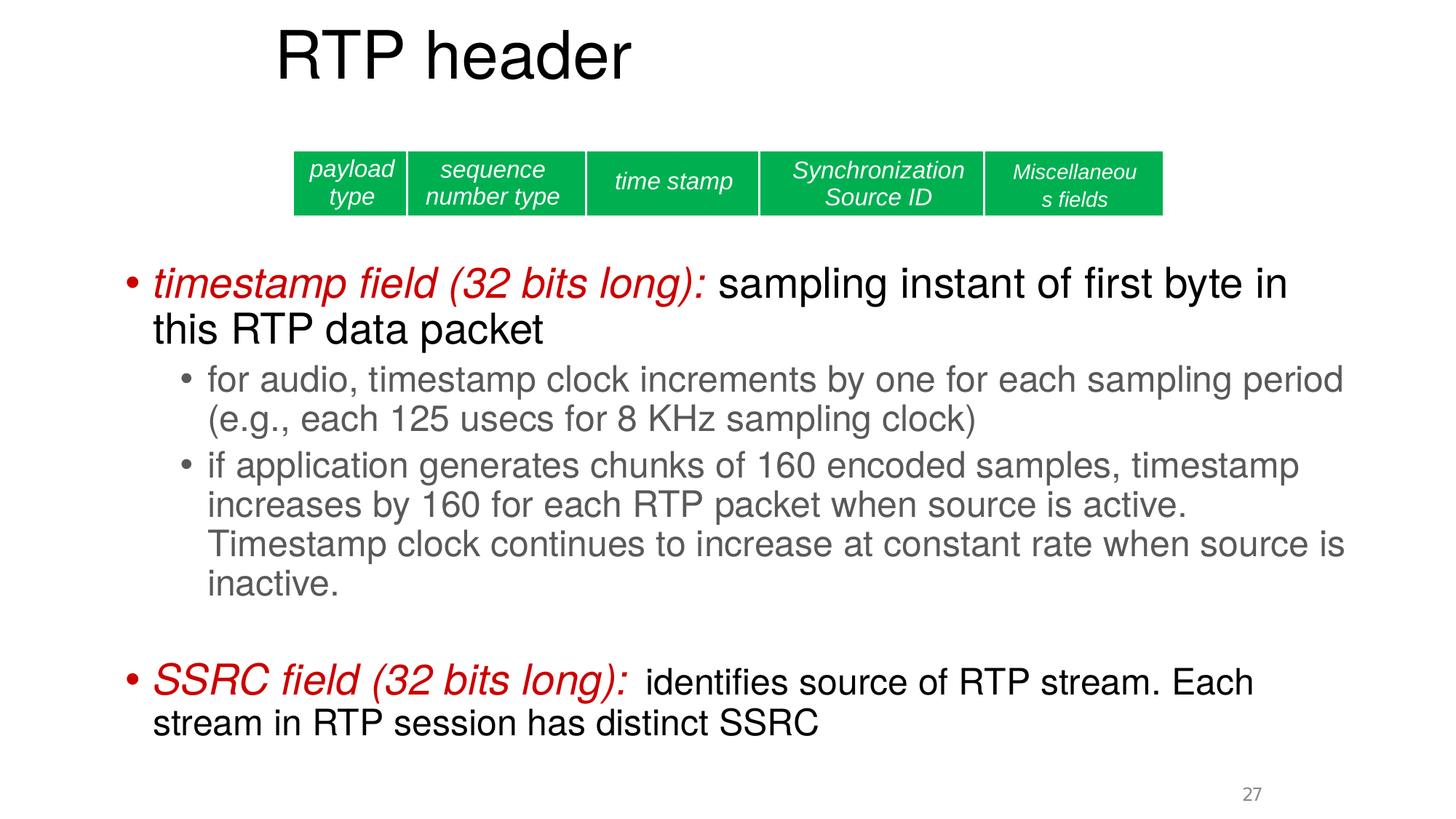

# RTP header
payload type
sequence number type
Synchronization
Source ID

Miscellaneous fields
time stamp
timestamp field (32 bits long): sampling instant of first byte in this RTP data packet
for audio, timestamp clock increments by one for each sampling period (e.g., each 125 usecs for 8 KHz sampling clock)
if application generates chunks of 160 encoded samples, timestamp increases by 160 for each RTP packet when source is active. Timestamp clock continues to increase at constant rate when source is inactive.
SSRC field (32 bits long):  identifies source of RTP stream. Each stream in RTP session has distinct SSRC

27